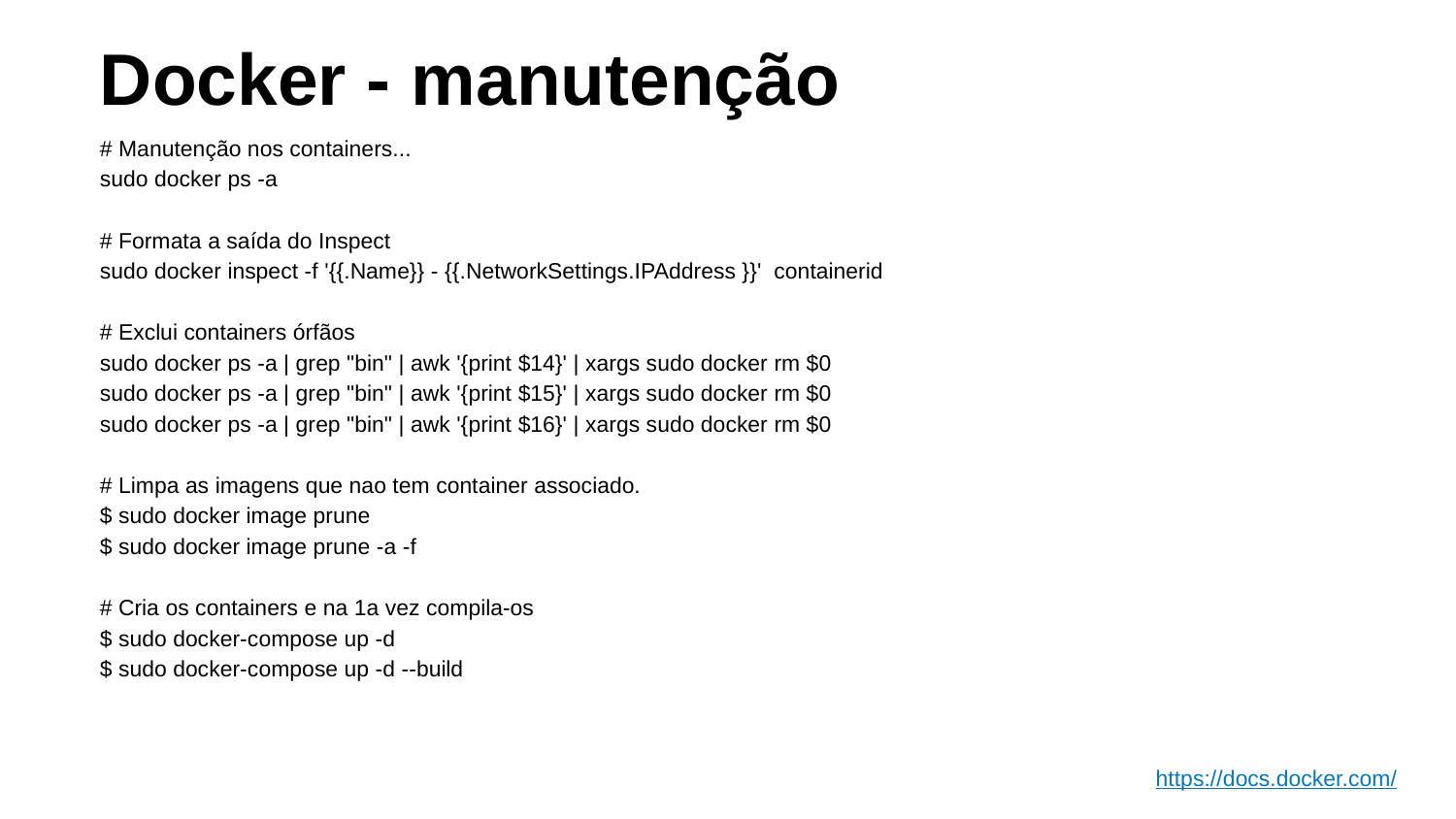

Docker - manutenção
# Manutenção nos containers...
sudo docker ps -a

# Formata a saída do Inspect
sudo docker inspect -f '{{.Name}} - {{.NetworkSettings.IPAddress }}'  containerid

# Exclui containers órfãos
sudo docker ps -a | grep "bin" | awk '{print $14}' | xargs sudo docker rm $0
sudo docker ps -a | grep "bin" | awk '{print $15}' | xargs sudo docker rm $0
sudo docker ps -a | grep "bin" | awk '{print $16}' | xargs sudo docker rm $0

# Limpa as imagens que nao tem container associado.
$ sudo docker image prune
$ sudo docker image prune -a -f

# Cria os containers e na 1a vez compila-os
$ sudo docker-compose up -d
$ sudo docker-compose up -d --build

https://docs.docker.com/